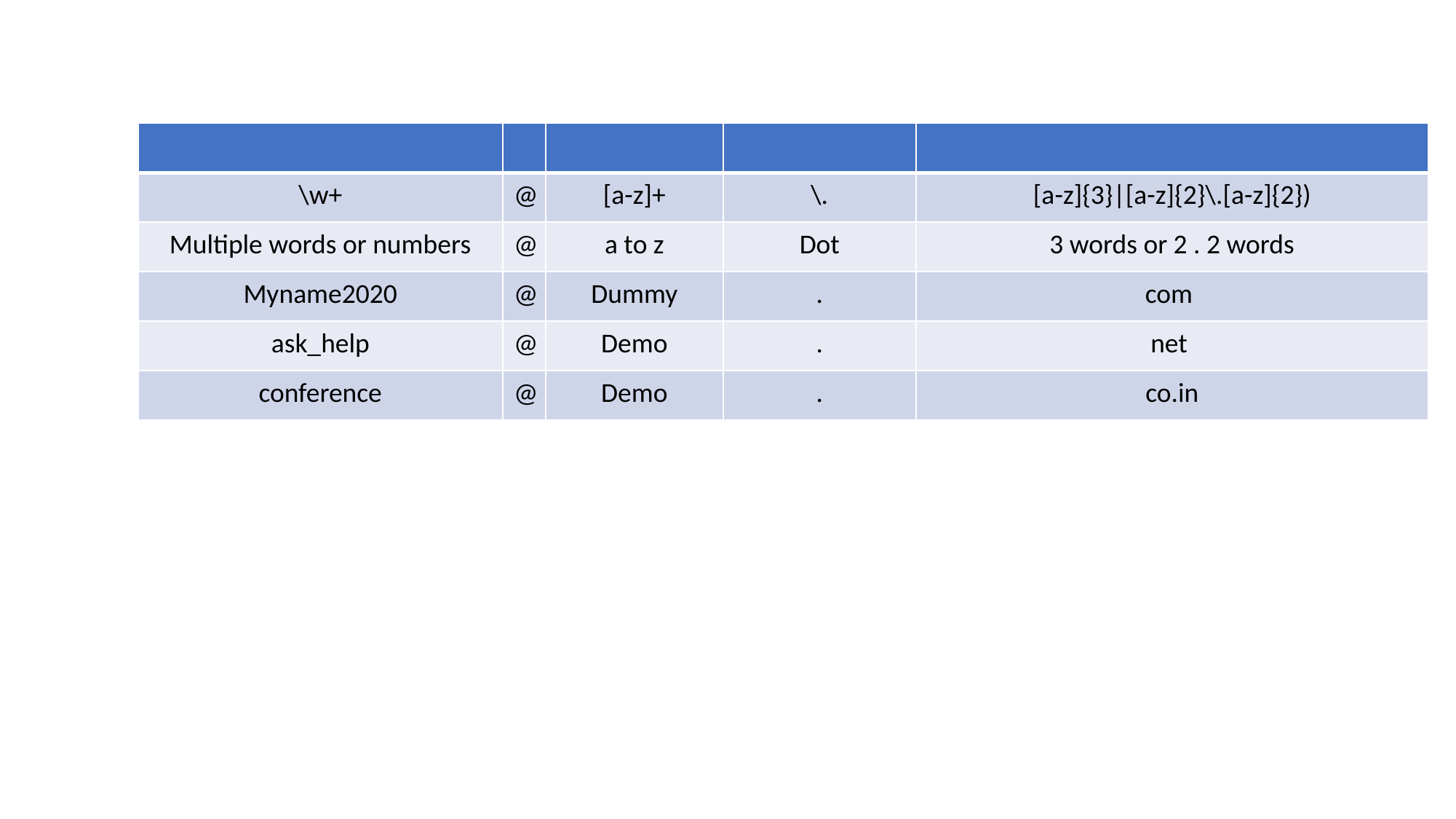

|  |  |  |  |  |
| --- | --- | --- | --- | --- |
| \w+ | @ | [a-z]+ | \. | [a-z]{3}|[a-z]{2}\.[a-z]{2}) |
| Multiple words or numbers | @ | a to z | Dot | 3 words or 2 . 2 words |
| Myname2020 | @ | Dummy | . | com |
| ask\_help | @ | Demo | . | net |
| conference | @ | Demo | . | co.in |